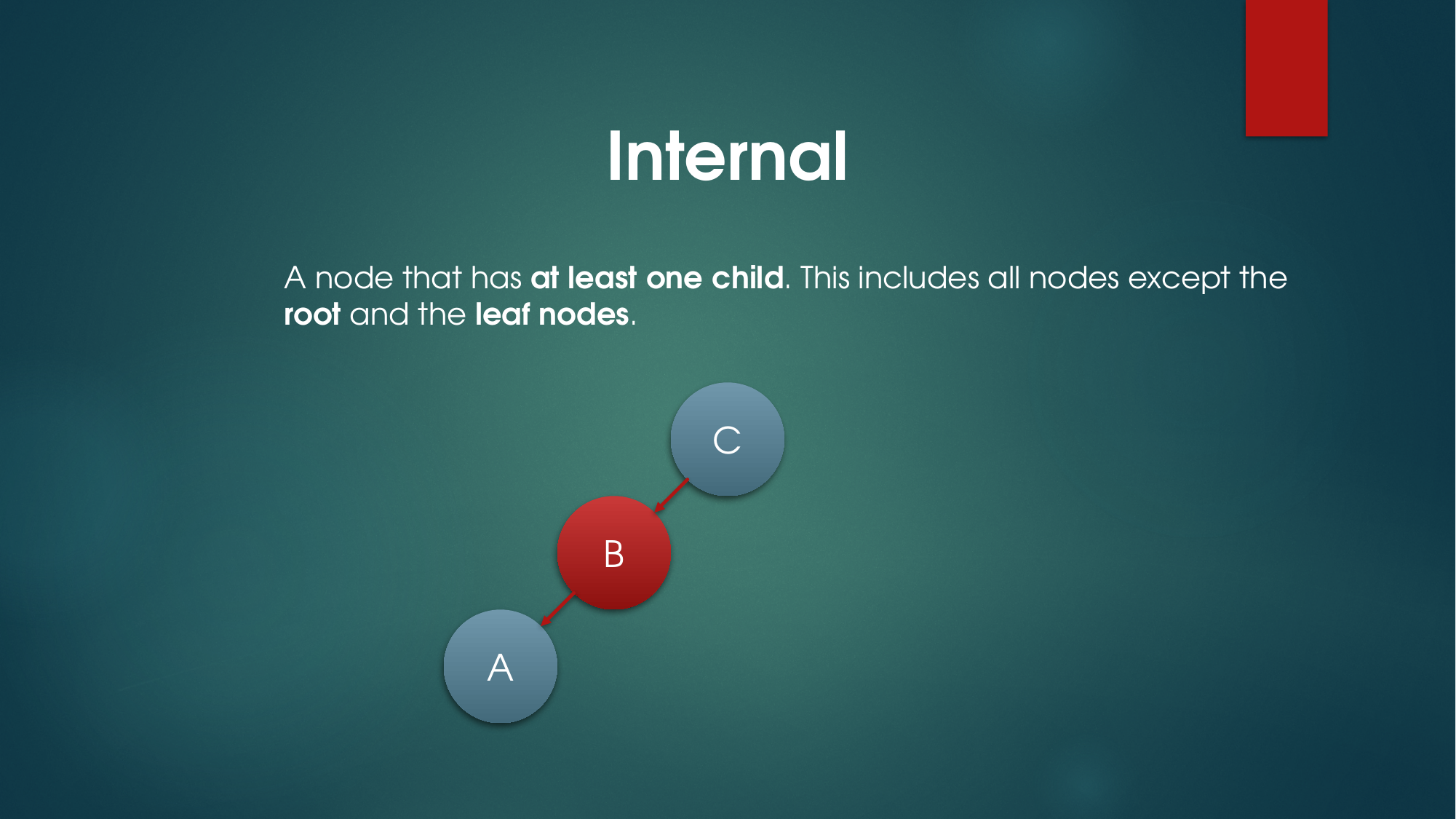

Internal
A node that has at least one child. This includes all nodes except the root and the leaf nodes.
C
B
A